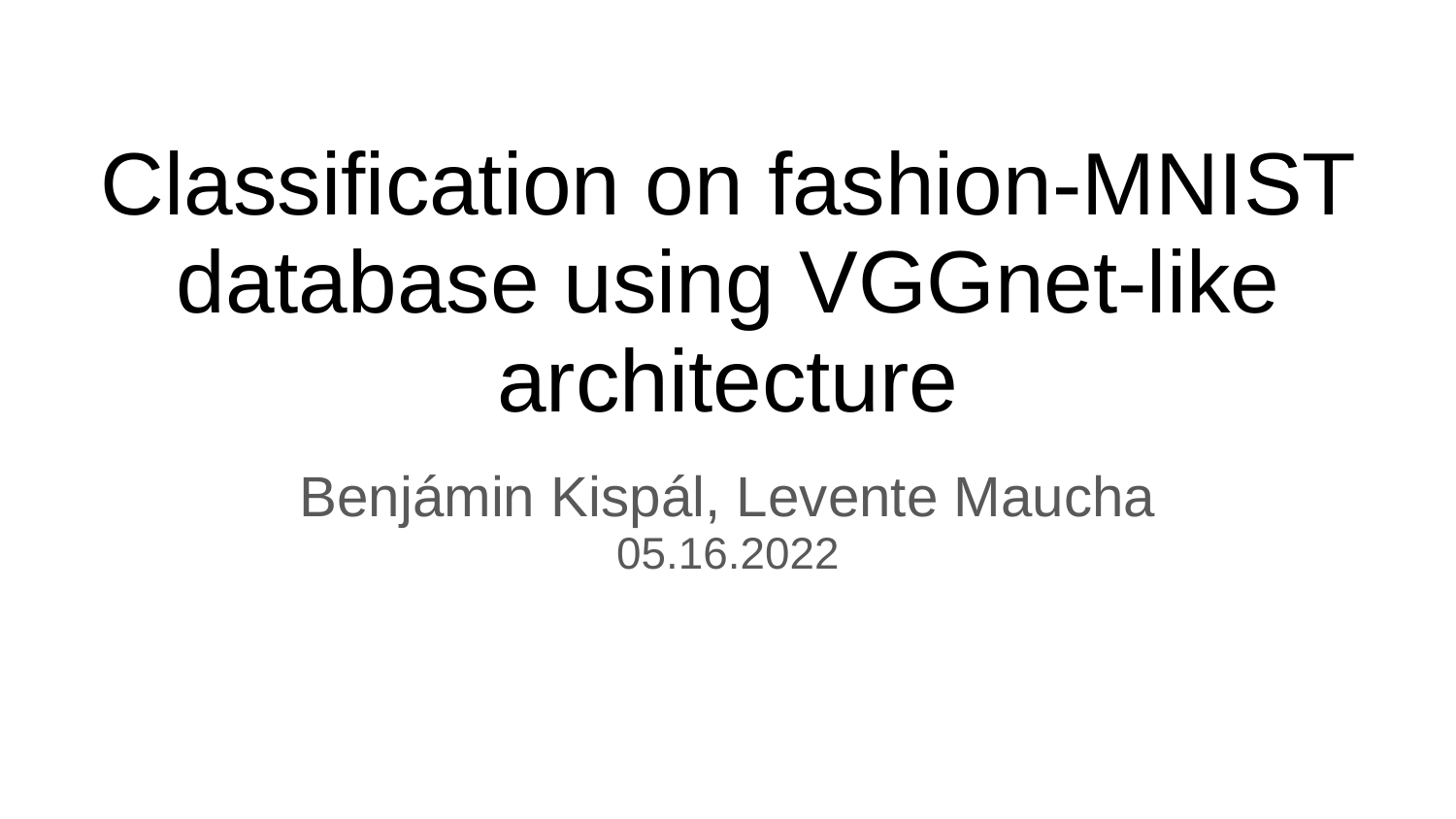

# Classification on fashion-MNIST database using VGGnet-like architecture
Benjámin Kispál, Levente Maucha
05.16.2022